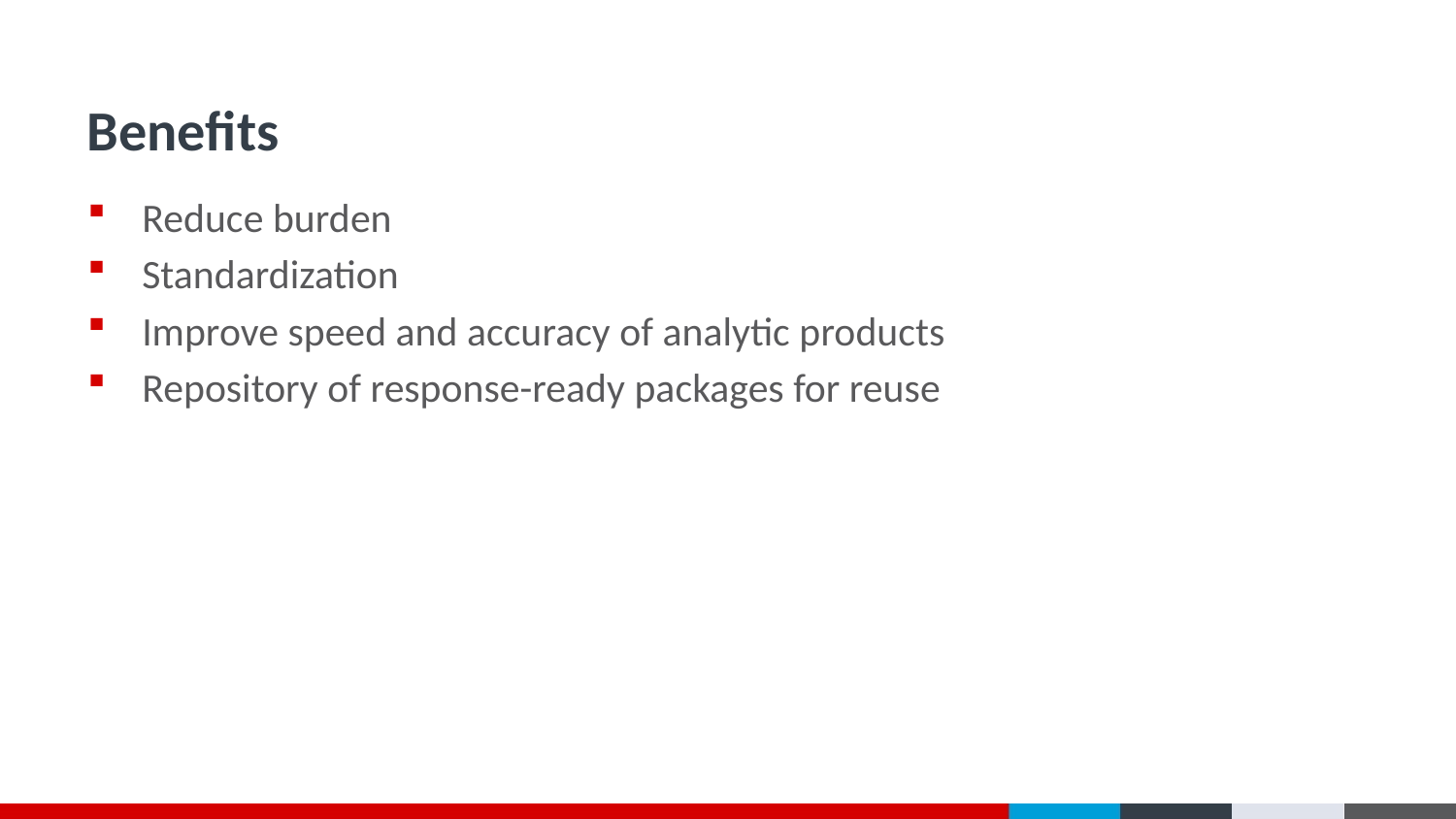

# Benefits
Reduce burden
Standardization
Improve speed and accuracy of analytic products
Repository of response-ready packages for reuse